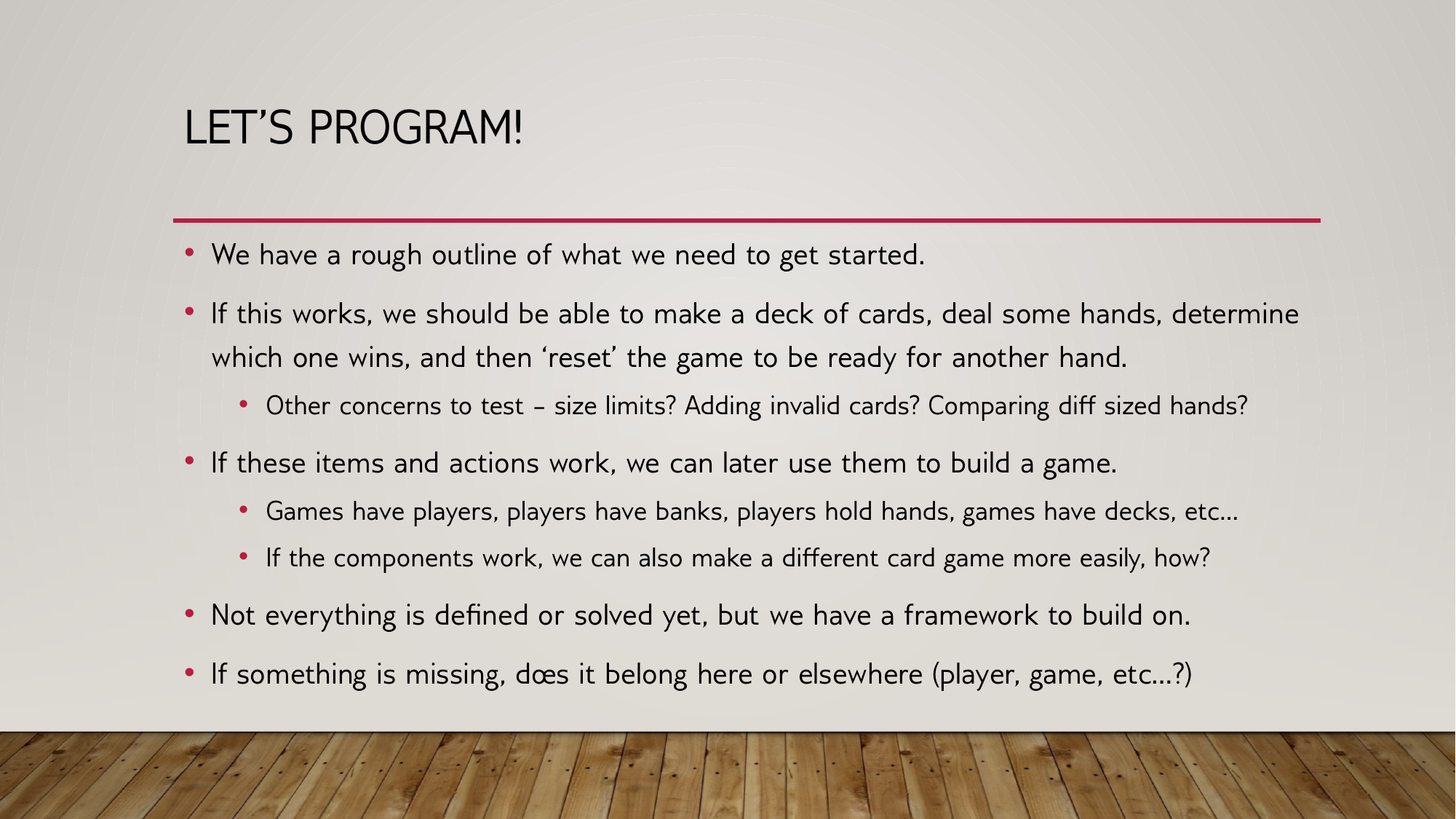

# Let’s program!
We have a rough outline of what we need to get started.
If this works, we should be able to make a deck of cards, deal some hands, determine which one wins, and then ‘reset’ the game to be ready for another hand.
Other concerns to test – size limits? Adding invalid cards? Comparing diff sized hands?
If these items and actions work, we can later use them to build a game.
Games have players, players have banks, players hold hands, games have decks, etc…
If the components work, we can also make a different card game more easily, how?
Not everything is defined or solved yet, but we have a framework to build on.
If something is missing, does it belong here or elsewhere (player, game, etc…?)